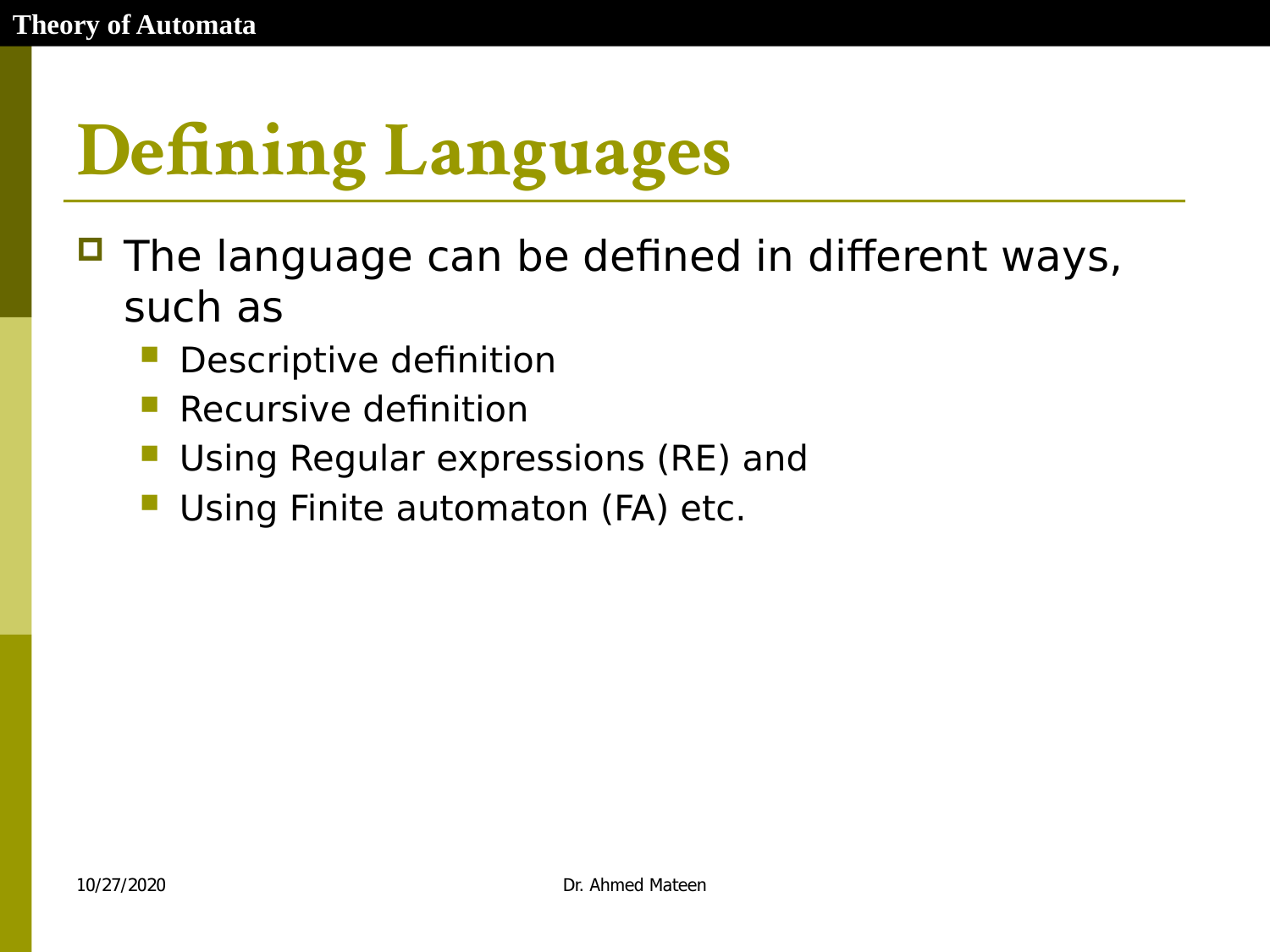

Theory of Automata
# Defining Languages
The language can be defined in different ways, such as
Descriptive definition
Recursive definition
Using Regular expressions (RE) and
Using Finite automaton (FA) etc.
10/27/2020
Dr. Ahmed Mateen